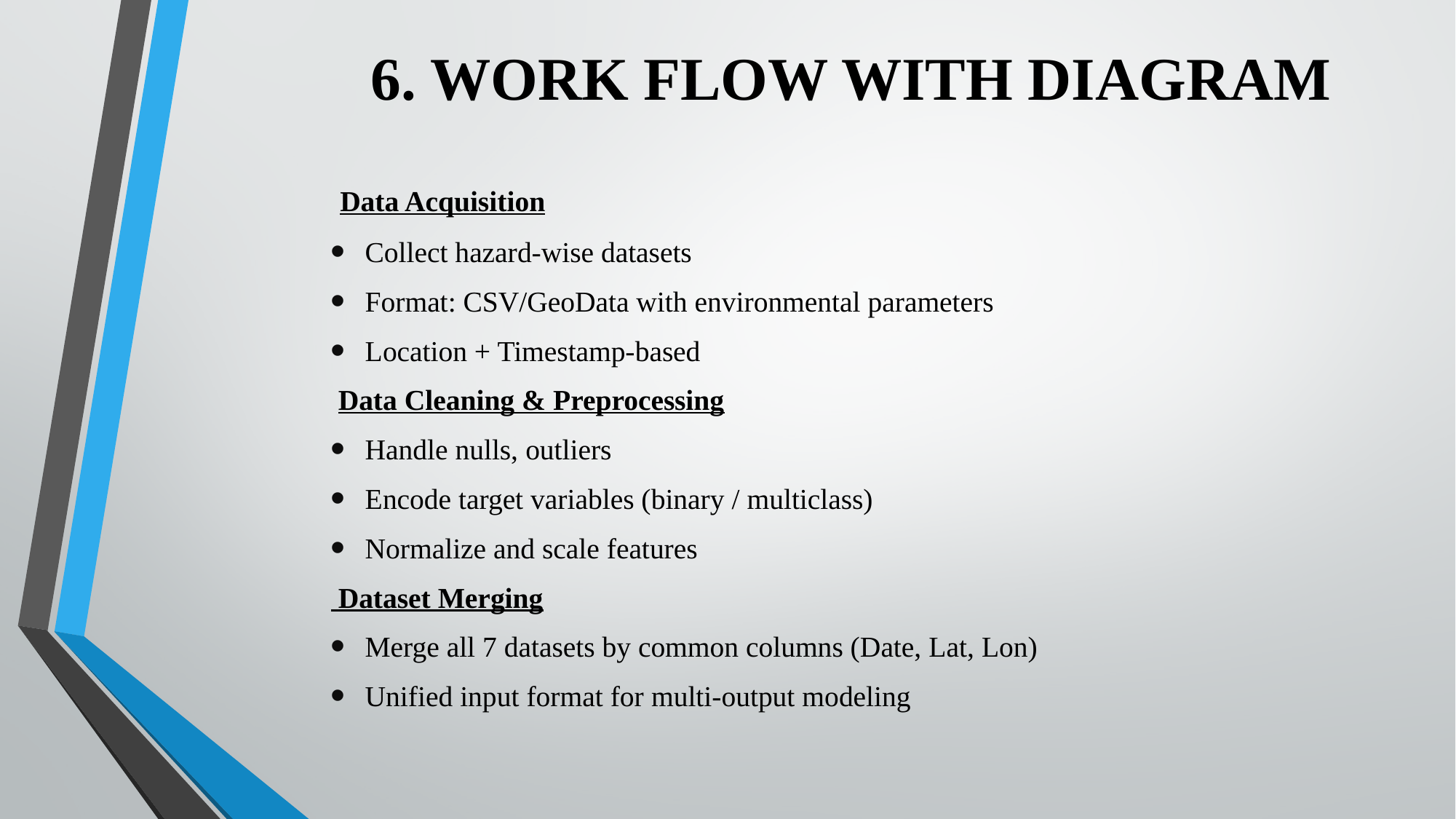

# 6. WORK FLOW WITH DIAGRAM
 Data Acquisition
Collect hazard-wise datasets
Format: CSV/GeoData with environmental parameters
Location + Timestamp-based
 Data Cleaning & Preprocessing
Handle nulls, outliers
Encode target variables (binary / multiclass)
Normalize and scale features
 Dataset Merging
Merge all 7 datasets by common columns (Date, Lat, Lon)
Unified input format for multi-output modeling